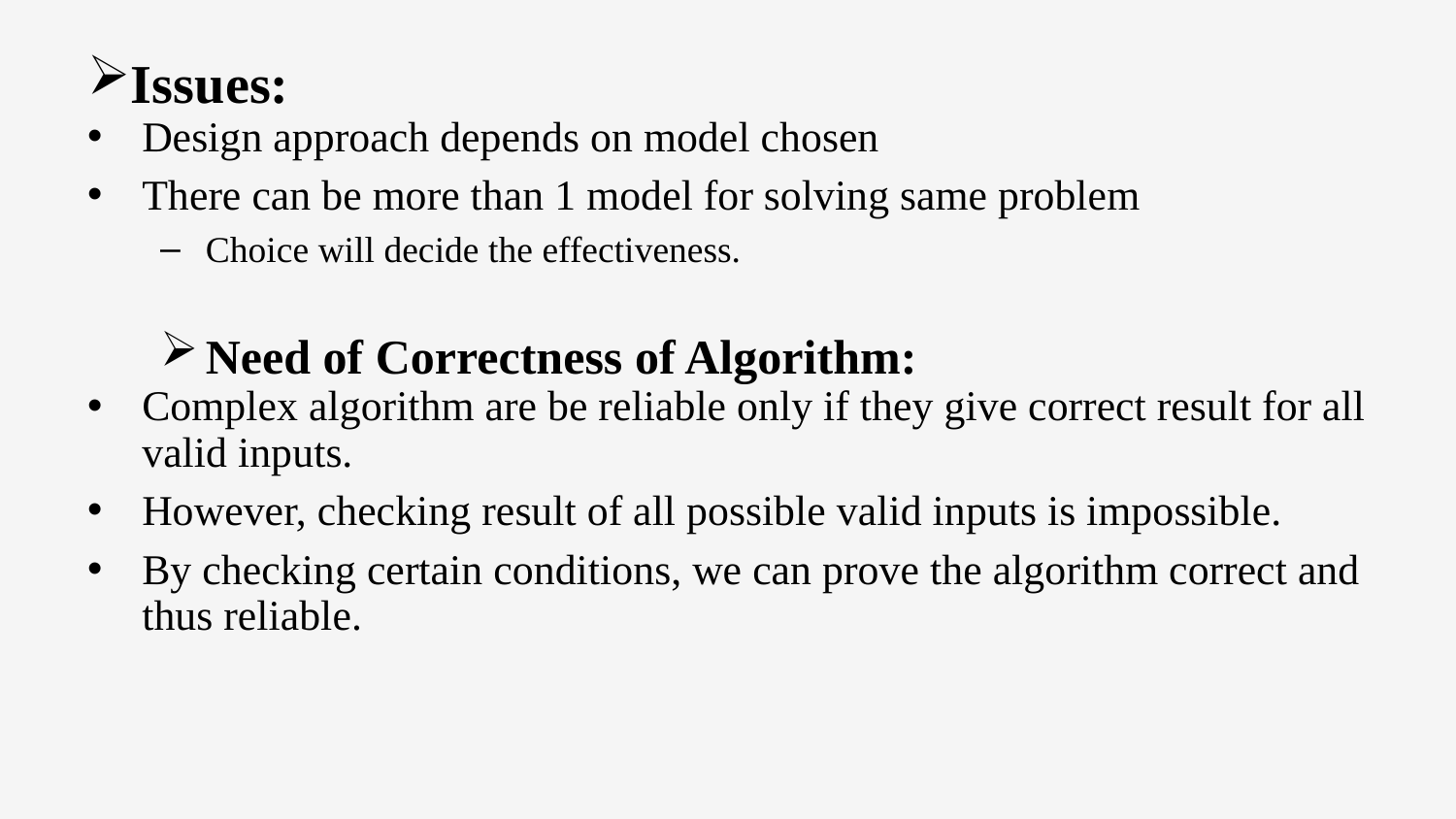

Issues:
Design approach depends on model chosen
There can be more than 1 model for solving same problem
Choice will decide the effectiveness.

Need of Correctness of Algorithm:
Complex algorithm are be reliable only if they give correct result for all valid inputs.
However, checking result of all possible valid inputs is impossible.
By checking certain conditions, we can prove the algorithm correct and thus reliable.